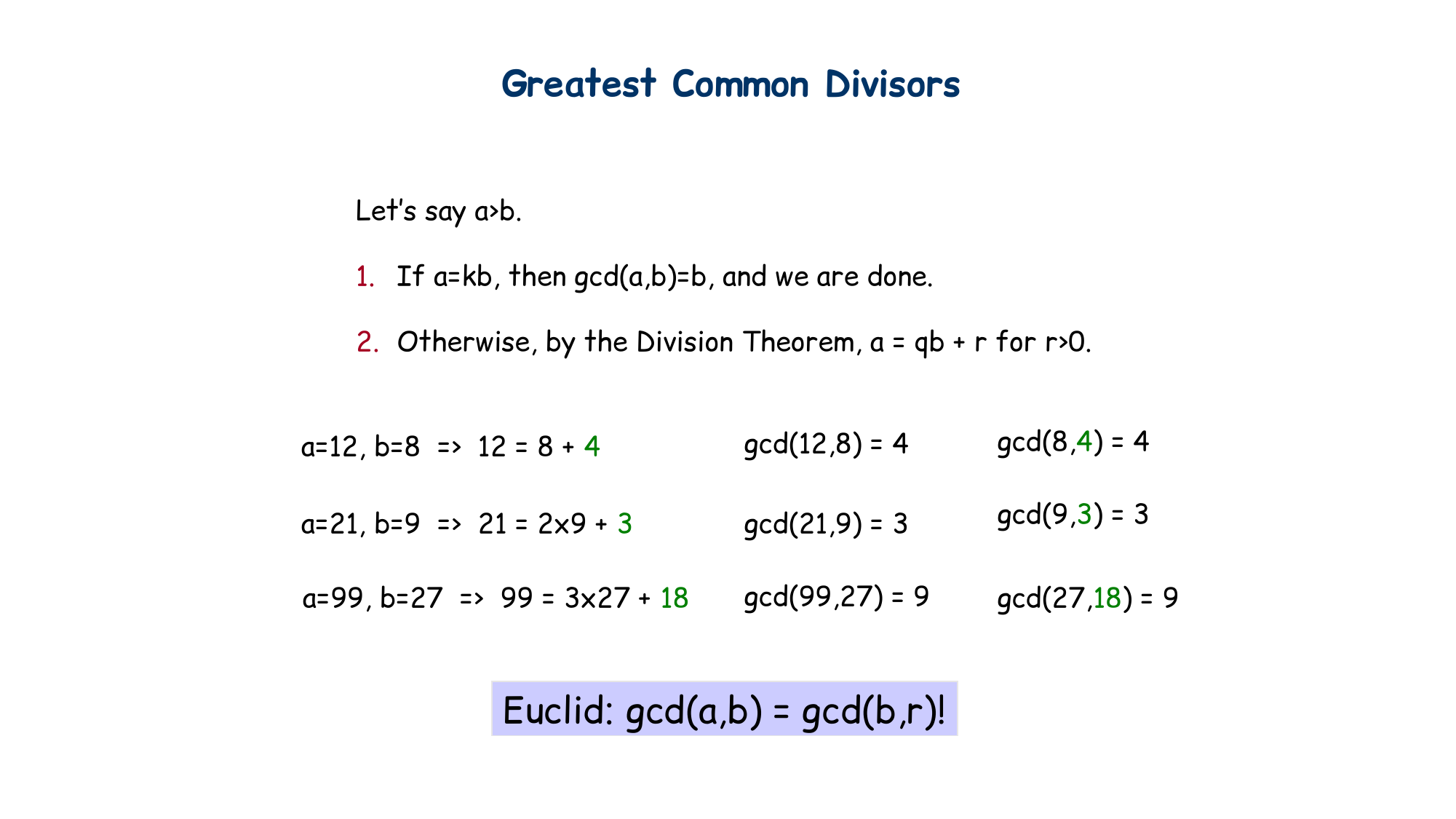

Greatest Common Divisors
Let’s say a>b.
If a=kb, then gcd(a,b)=b, and we are done.
Otherwise, by the Division Theorem, a = qb + r for r>0.
gcd(8,4) = 4
gcd(12,8) = 4
a=12, b=8  =>  12 = 8 + 4
gcd(9,3) = 3
a=21, b=9  =>  21 = 2x9 + 3
gcd(21,9) = 3
gcd(99,27) = 9
a=99, b=27  =>  99 = 3x27 + 18
gcd(27,18) = 9
Euclid: gcd(a,b) = gcd(b,r)!